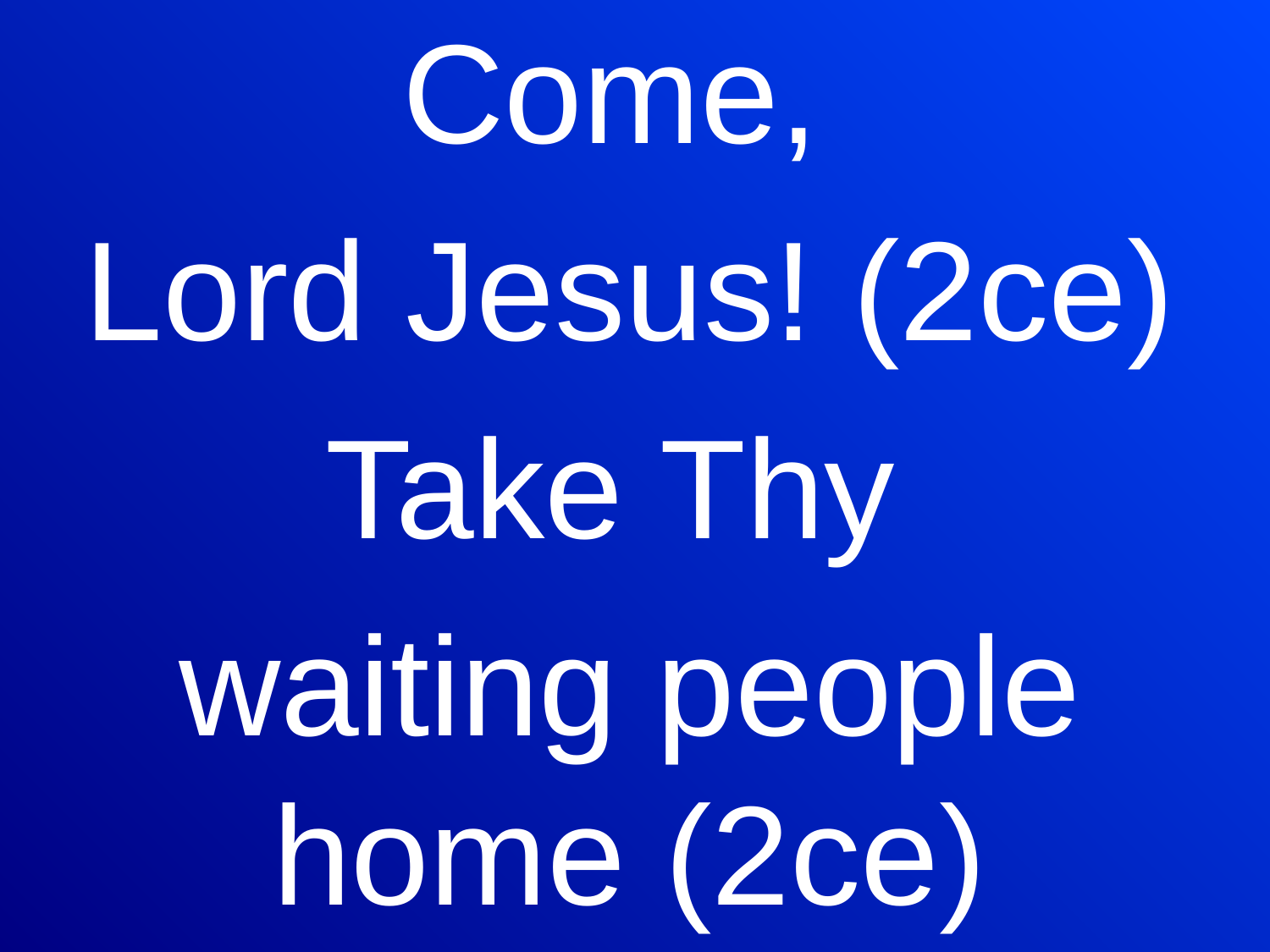

Come,
Lord Jesus! (2ce)
Take Thy
waiting people home (2ce)